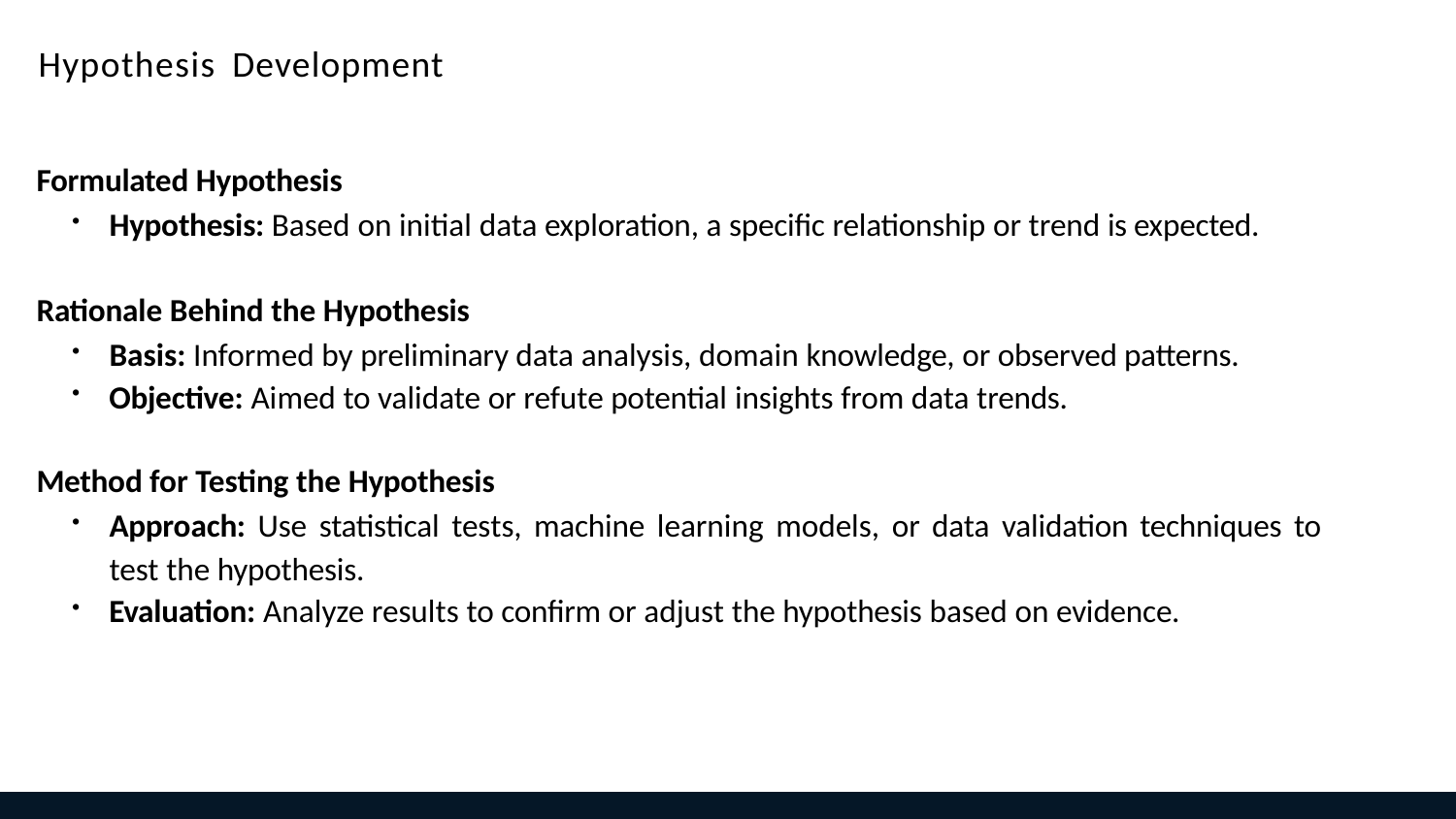

# Hypothesis Development
Formulated Hypothesis
Hypothesis: Based on initial data exploration, a specific relationship or trend is expected.
Rationale Behind the Hypothesis
Basis: Informed by preliminary data analysis, domain knowledge, or observed patterns.
Objective: Aimed to validate or refute potential insights from data trends.

Method for Testing the Hypothesis
Approach: Use statistical tests, machine learning models, or data validation techniques to test the hypothesis.
Evaluation: Analyze results to confirm or adjust the hypothesis based on evidence.